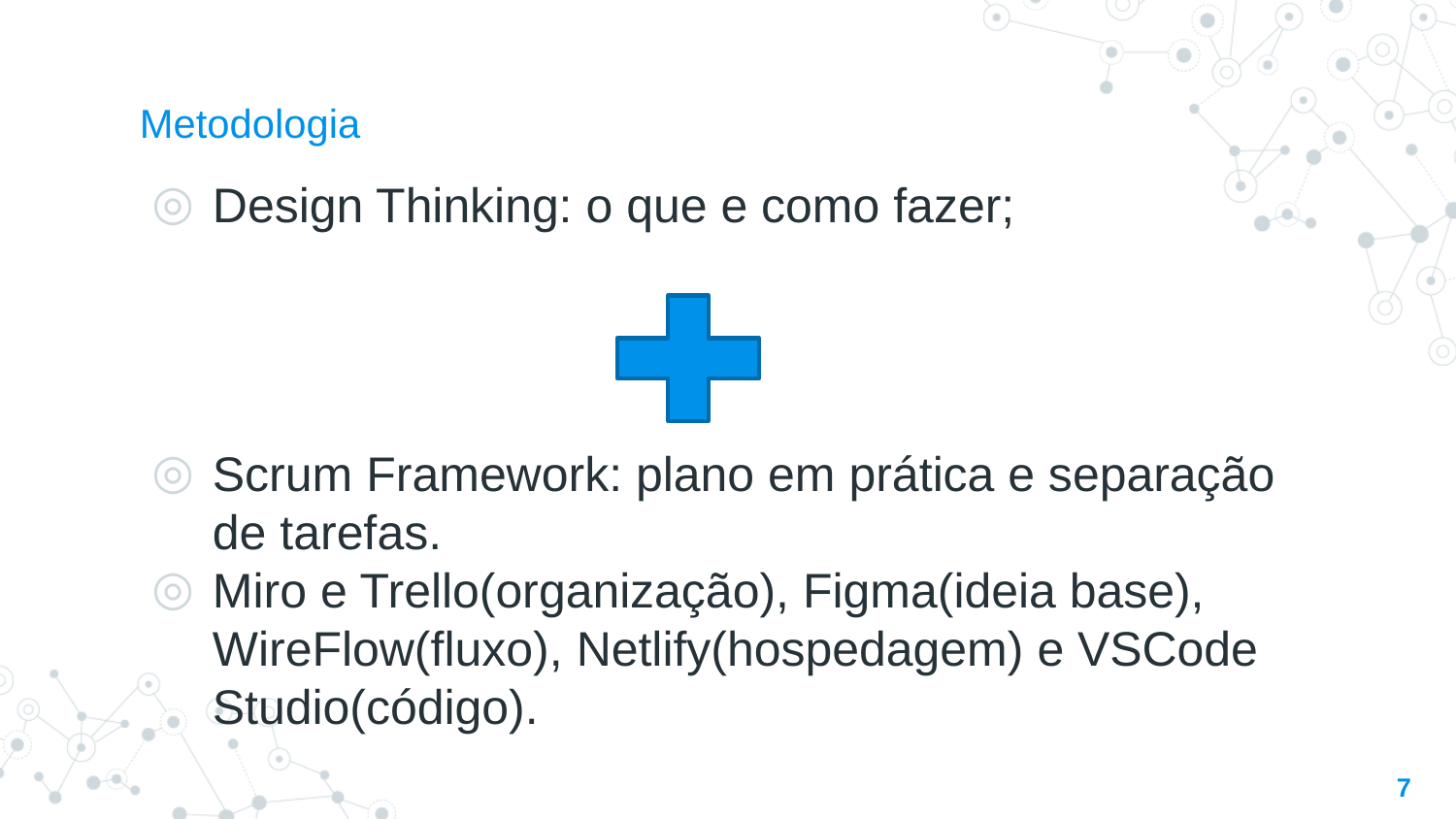

# Metodologia
Design Thinking: o que e como fazer;

Scrum Framework: plano em prática e separação de tarefas.
Miro e Trello(organização), Figma(ideia base), WireFlow(fluxo), Netlify(hospedagem) e VSCode Studio(código).

7